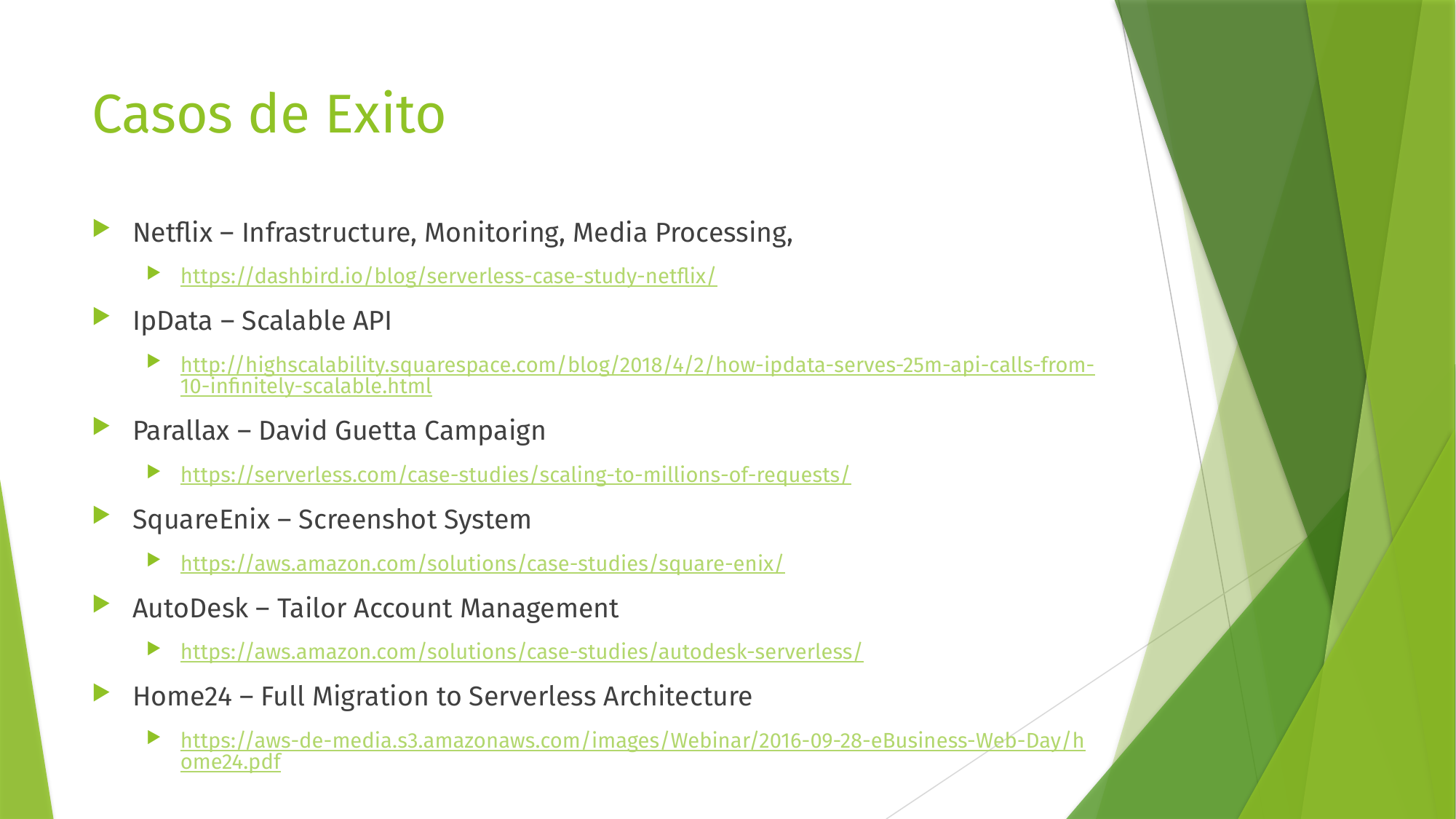

# Casos de Exito
Netflix – Infrastructure, Monitoring, Media Processing,
https://dashbird.io/blog/serverless-case-study-netflix/
IpData – Scalable API
http://highscalability.squarespace.com/blog/2018/4/2/how-ipdata-serves-25m-api-calls-from-10-infinitely-scalable.html
Parallax – David Guetta Campaign
https://serverless.com/case-studies/scaling-to-millions-of-requests/
SquareEnix – Screenshot System
https://aws.amazon.com/solutions/case-studies/square-enix/
AutoDesk – Tailor Account Management
https://aws.amazon.com/solutions/case-studies/autodesk-serverless/
Home24 – Full Migration to Serverless Architecture
https://aws-de-media.s3.amazonaws.com/images/Webinar/2016-09-28-eBusiness-Web-Day/home24.pdf